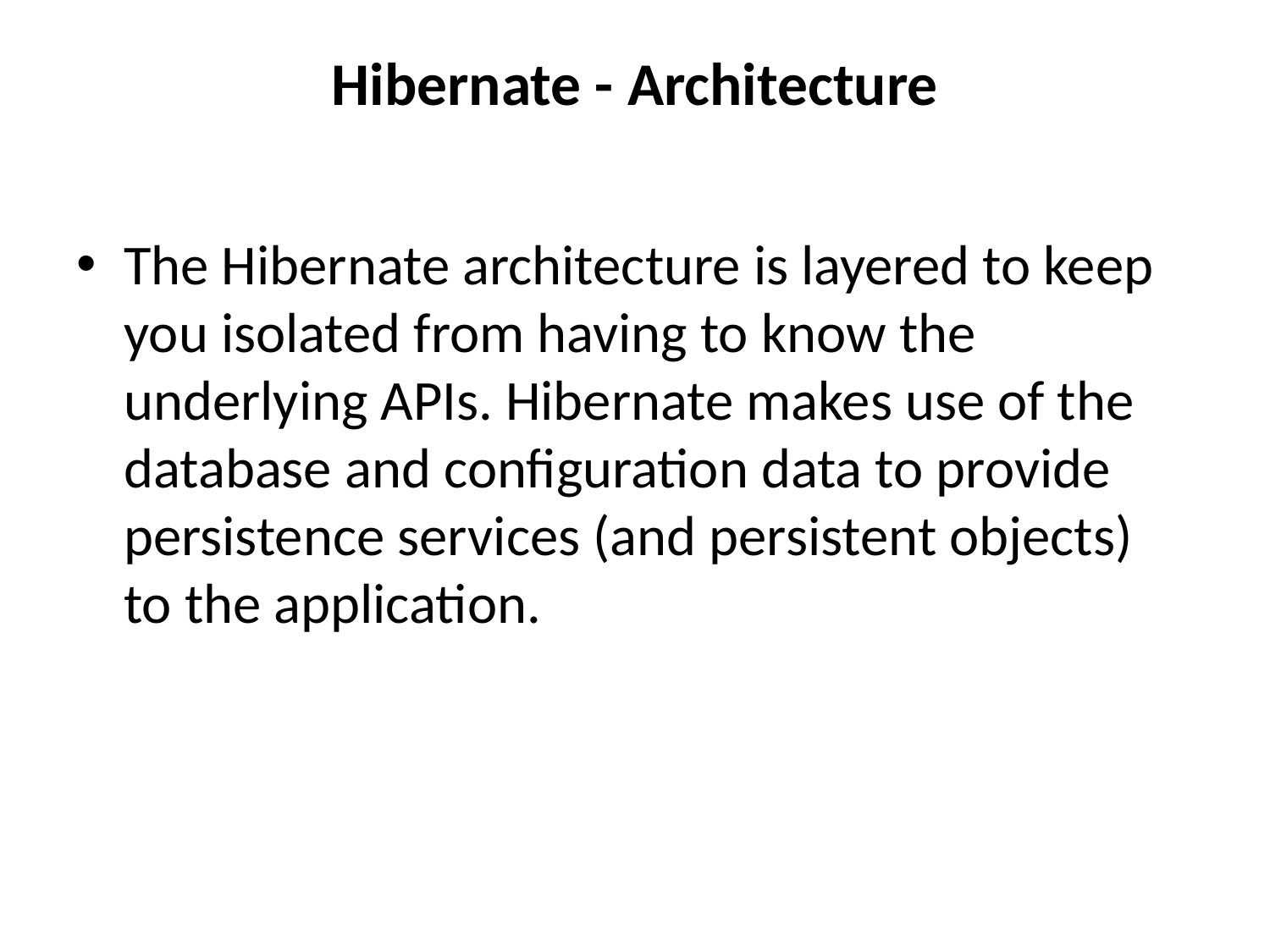

# Hibernate - Architecture
The Hibernate architecture is layered to keep you isolated from having to know the underlying APIs. Hibernate makes use of the database and configuration data to provide persistence services (and persistent objects) to the application.